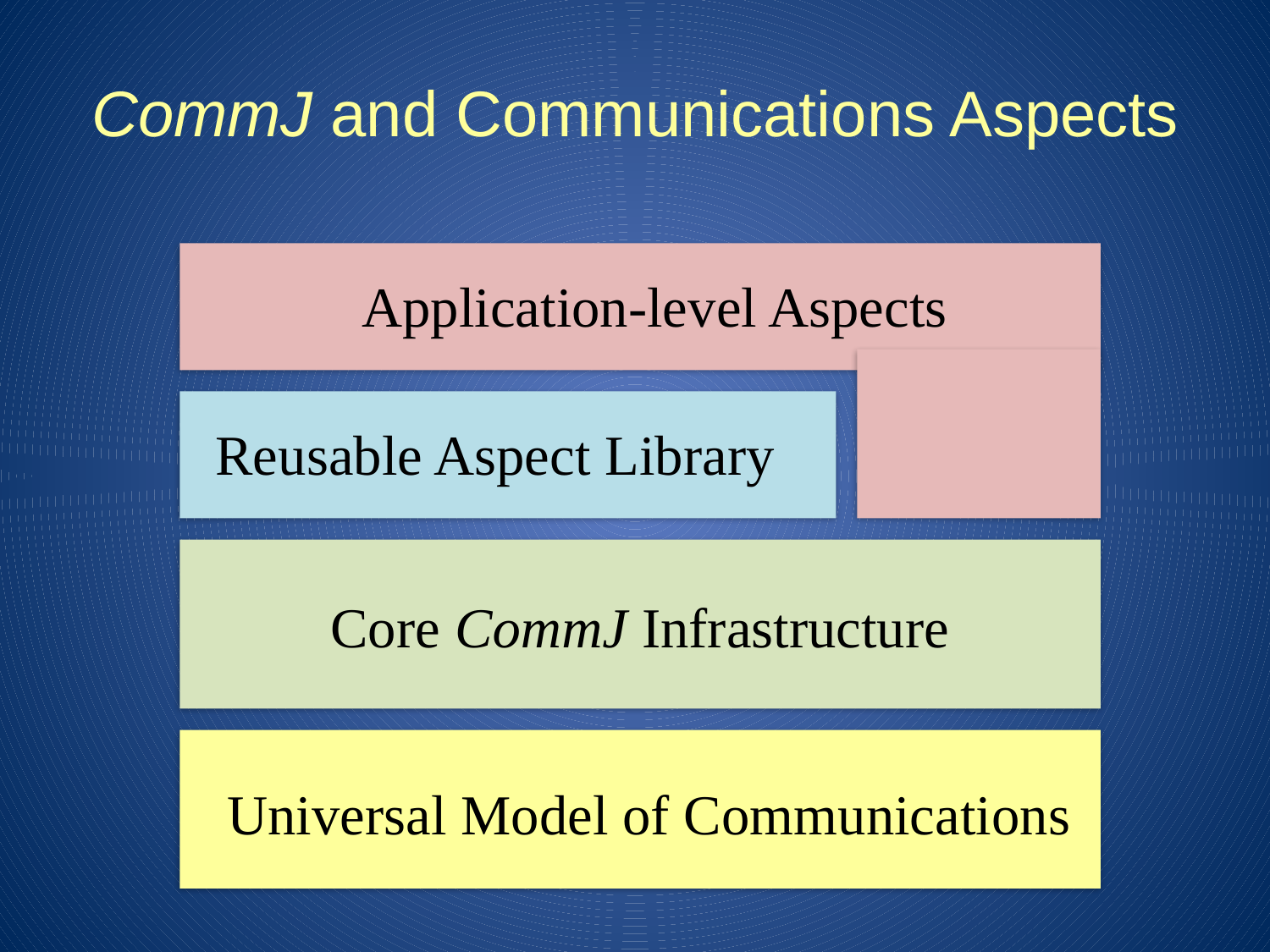

# CommJ and Communications Aspects

Application-level Aspects

Reusable Aspect Library

Core CommJ Infrastructure

Universal Model of Communications